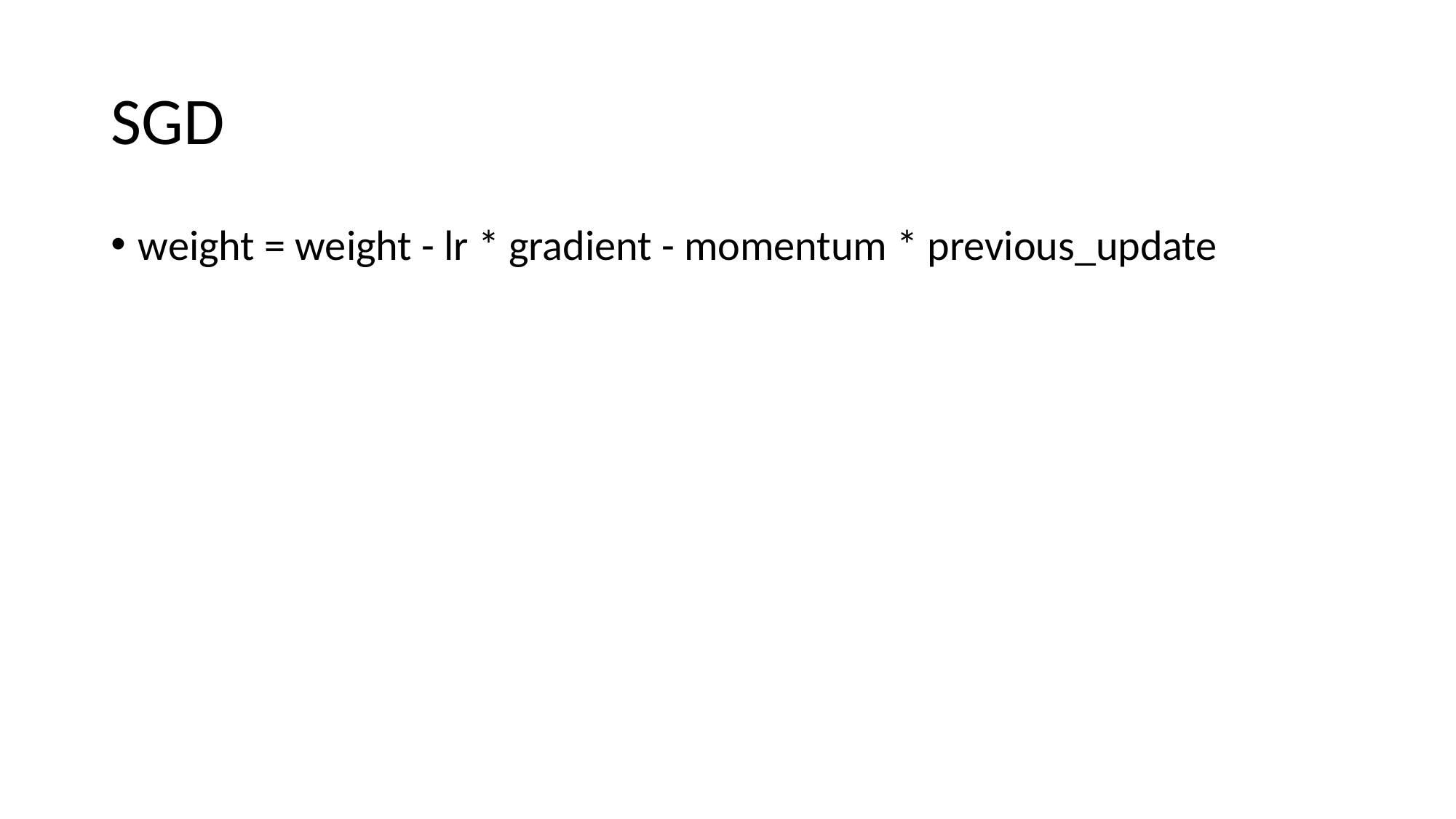

# SGD
weight = weight - lr * gradient - momentum * previous_update